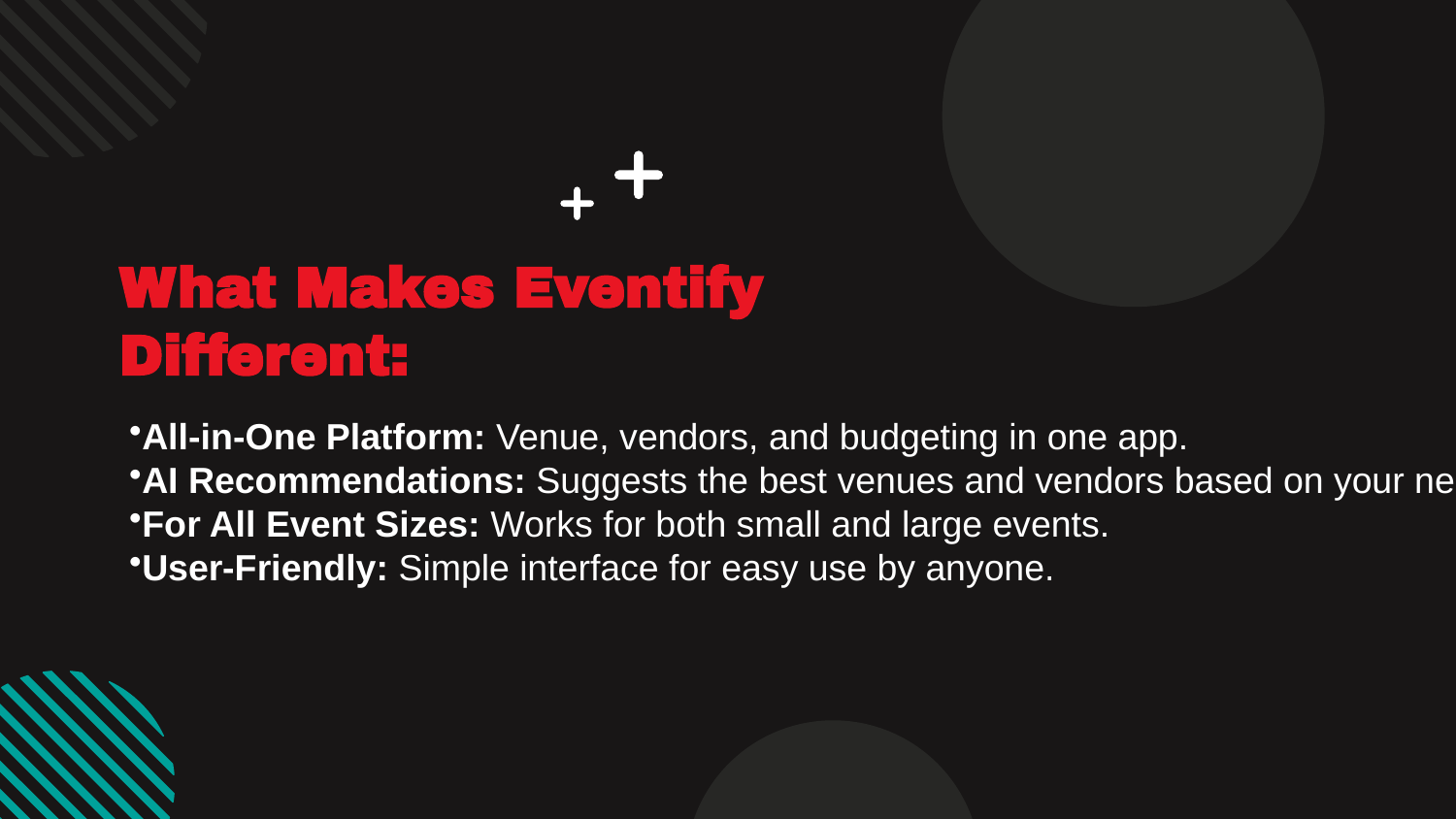

# What Makes Eventify Different:
All-in-One Platform: Venue, vendors, and budgeting in one app.
AI Recommendations: Suggests the best venues and vendors based on your needs.
For All Event Sizes: Works for both small and large events.
User-Friendly: Simple interface for easy use by anyone.